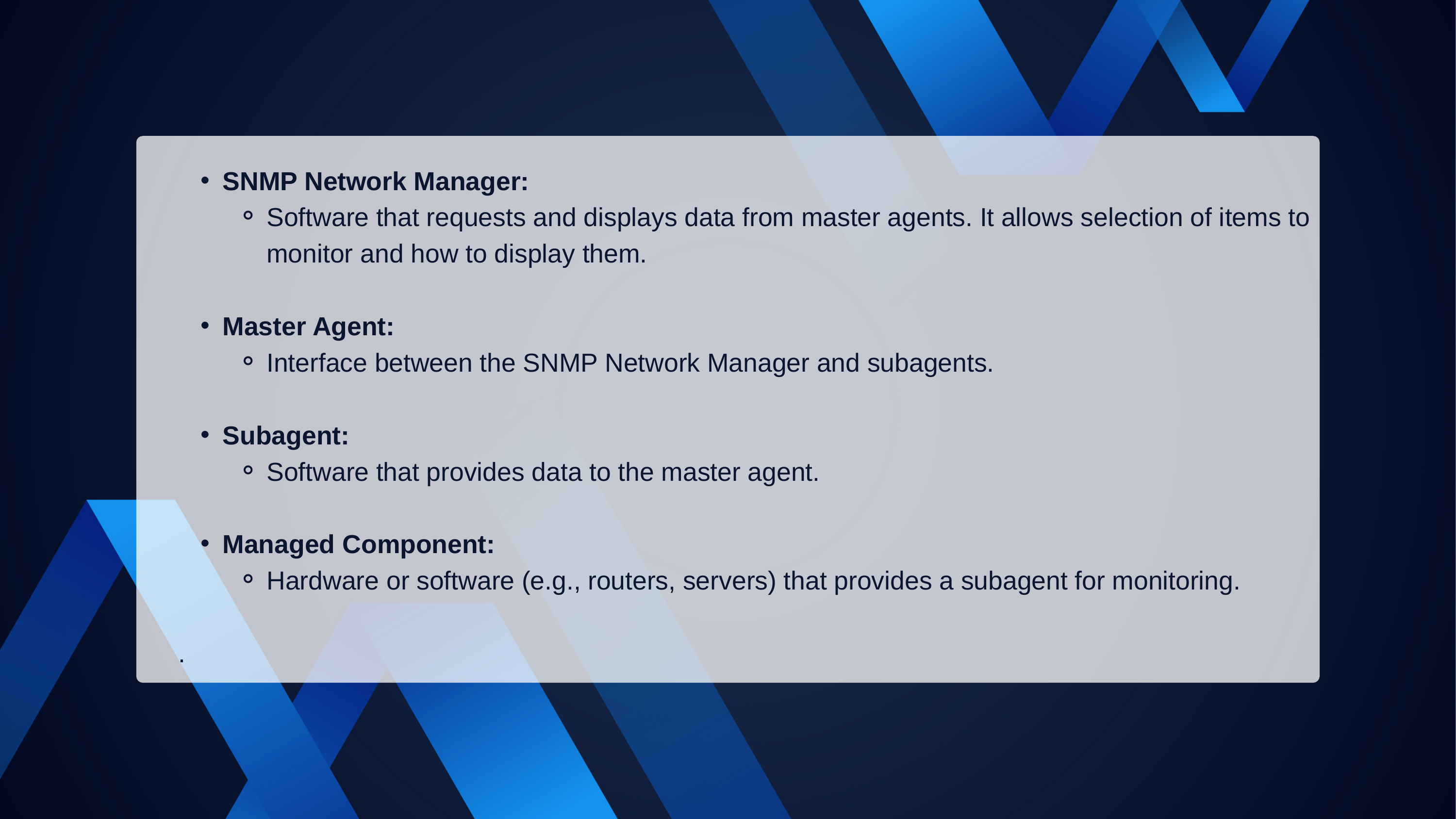

SNMP Network Manager:
Software that requests and displays data from master agents. It allows selection of items to monitor and how to display them.

Master Agent:
Interface between the SNMP Network Manager and subagents.

Subagent:
Software that provides data to the master agent.

Managed Component:
Hardware or software (e.g., routers, servers) that provides a subagent for monitoring.

.